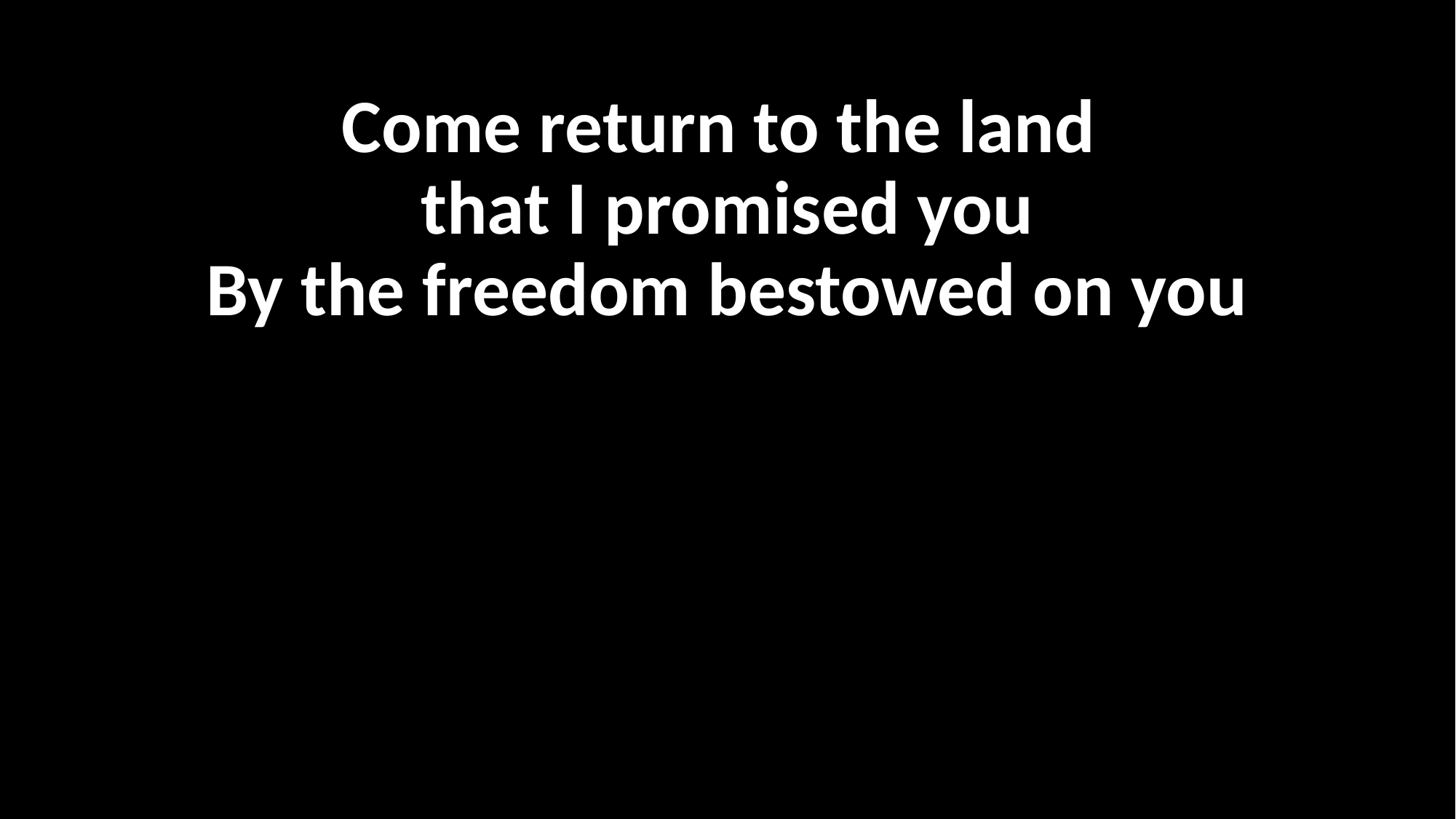

Come return to the land
that I promised you
By the freedom bestowed on you